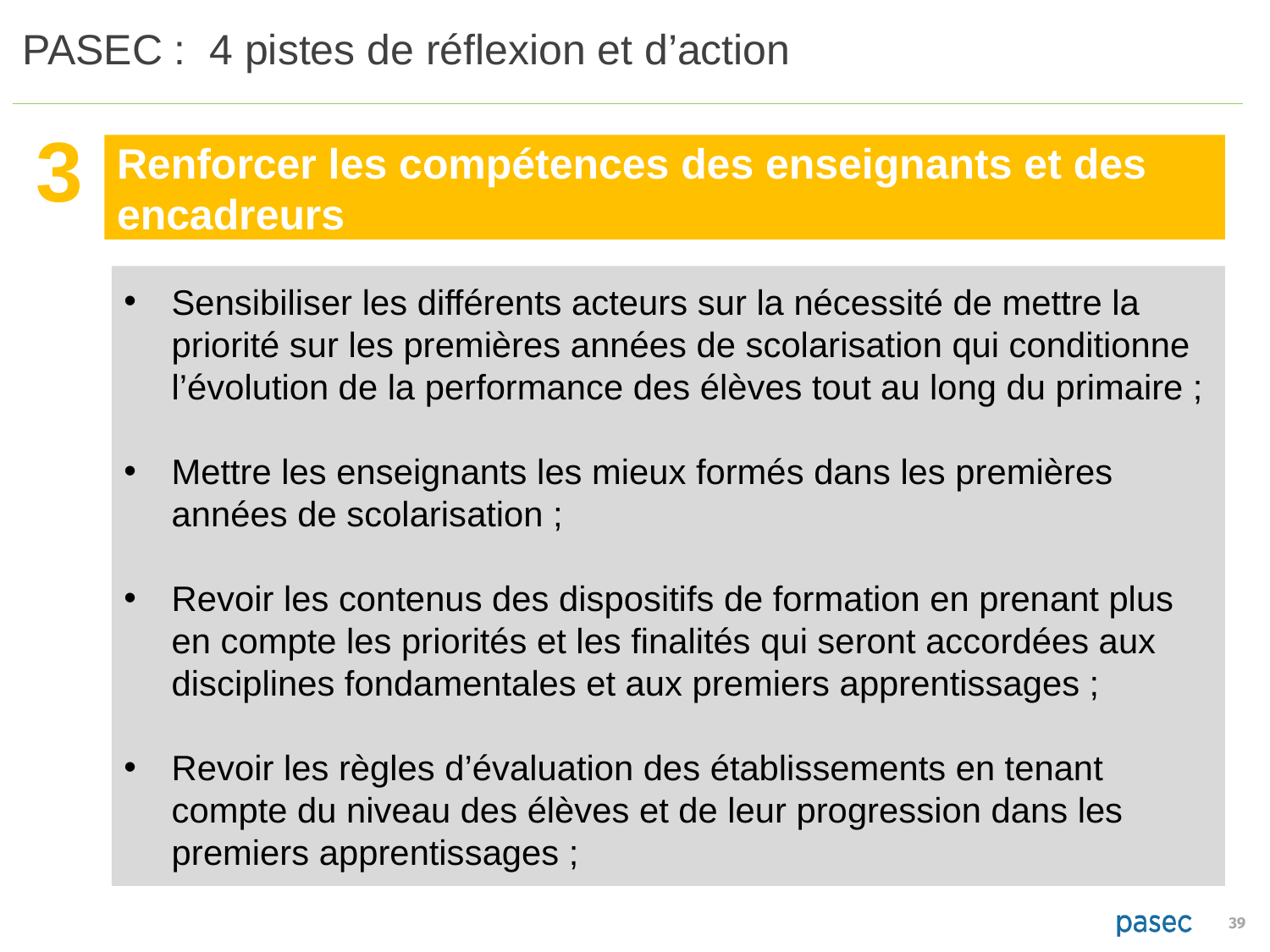

PASEC :  4 pistes de réflexion et d’action

3
Renforcer les compétences des enseignants et des encadreurs
Sensibiliser les différents acteurs sur la nécessité de mettre la priorité sur les premières années de scolarisation qui conditionne l’évolution de la performance des élèves tout au long du primaire ;

Mettre les enseignants les mieux formés dans les premières années de scolarisation ;

Revoir les contenus des dispositifs de formation en prenant plus en compte les priorités et les finalités qui seront accordées aux disciplines fondamentales et aux premiers apprentissages ;

Revoir les règles d’évaluation des établissements en tenant compte du niveau des élèves et de leur progression dans les premiers apprentissages ;